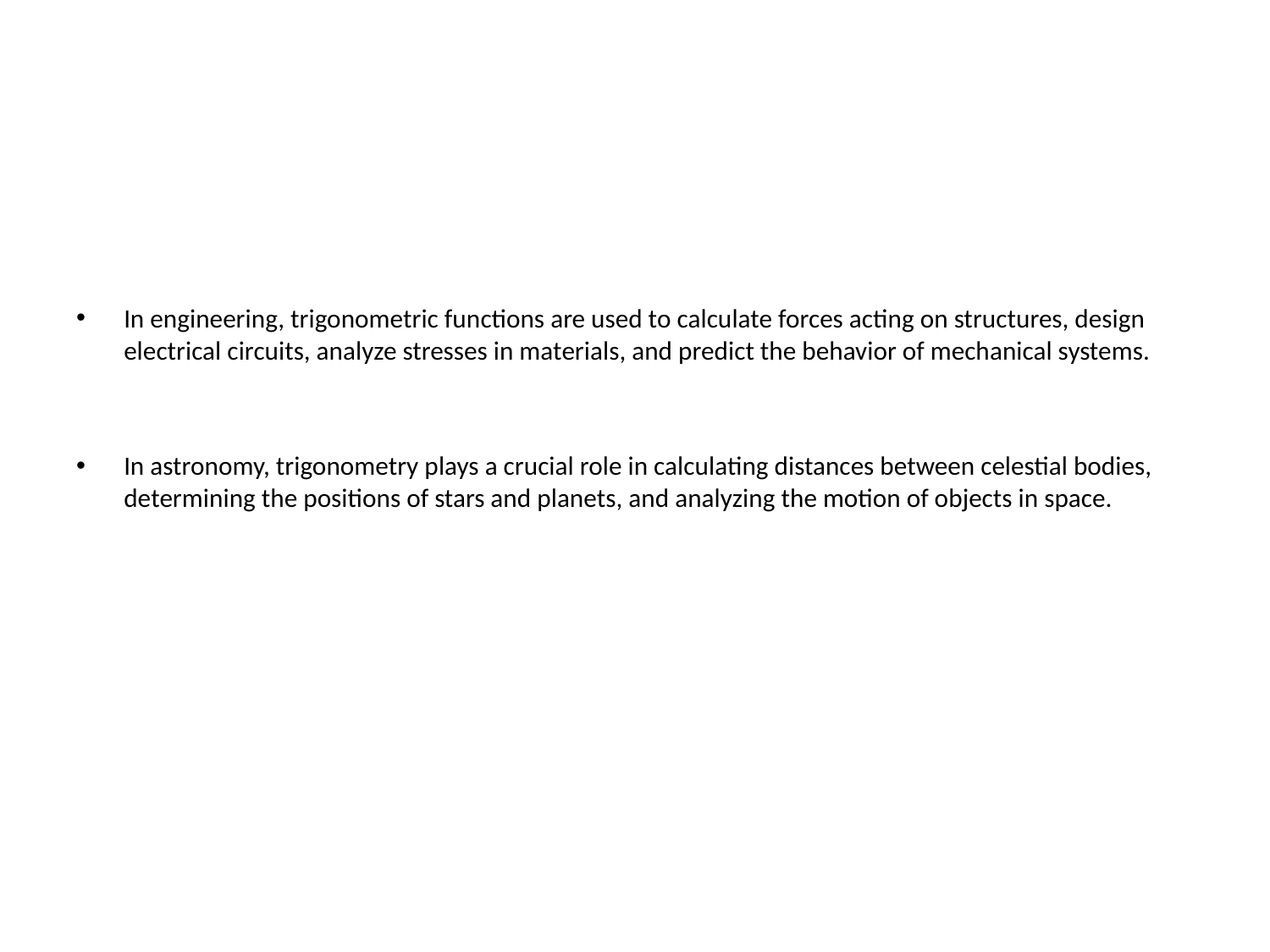

#

In engineering, trigonometric functions are used to calculate forces acting on structures, design electrical circuits, analyze stresses in materials, and predict the behavior of mechanical systems.

In astronomy, trigonometry plays a crucial role in calculating distances between celestial bodies, determining the positions of stars and planets, and analyzing the motion of objects in space.